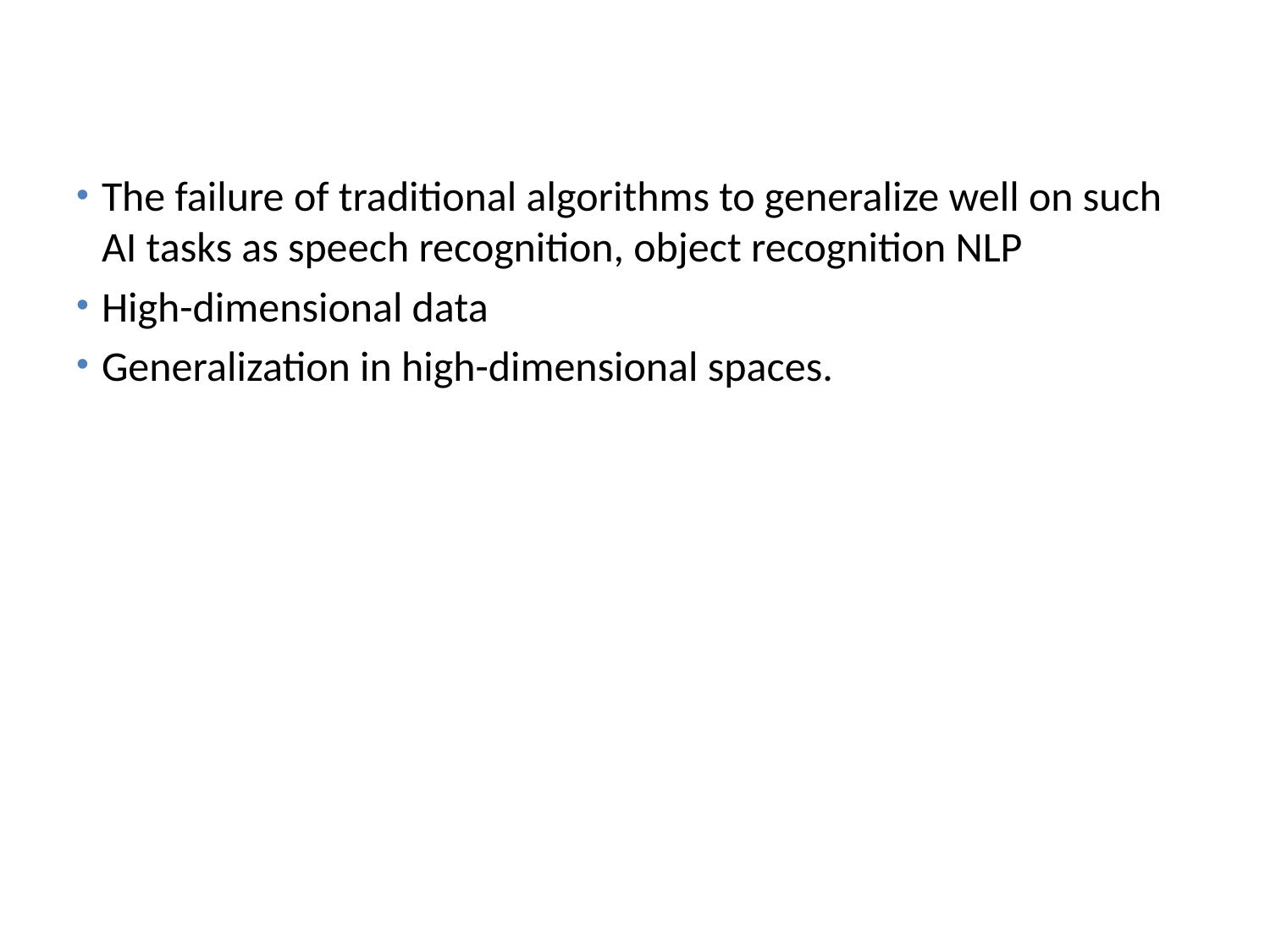

# Challenges Motivating Deep Learning
The failure of traditional algorithms to generalize well on such AI tasks as speech recognition, object recognition NLP
High-dimensional data
Generalization in high-dimensional spaces.